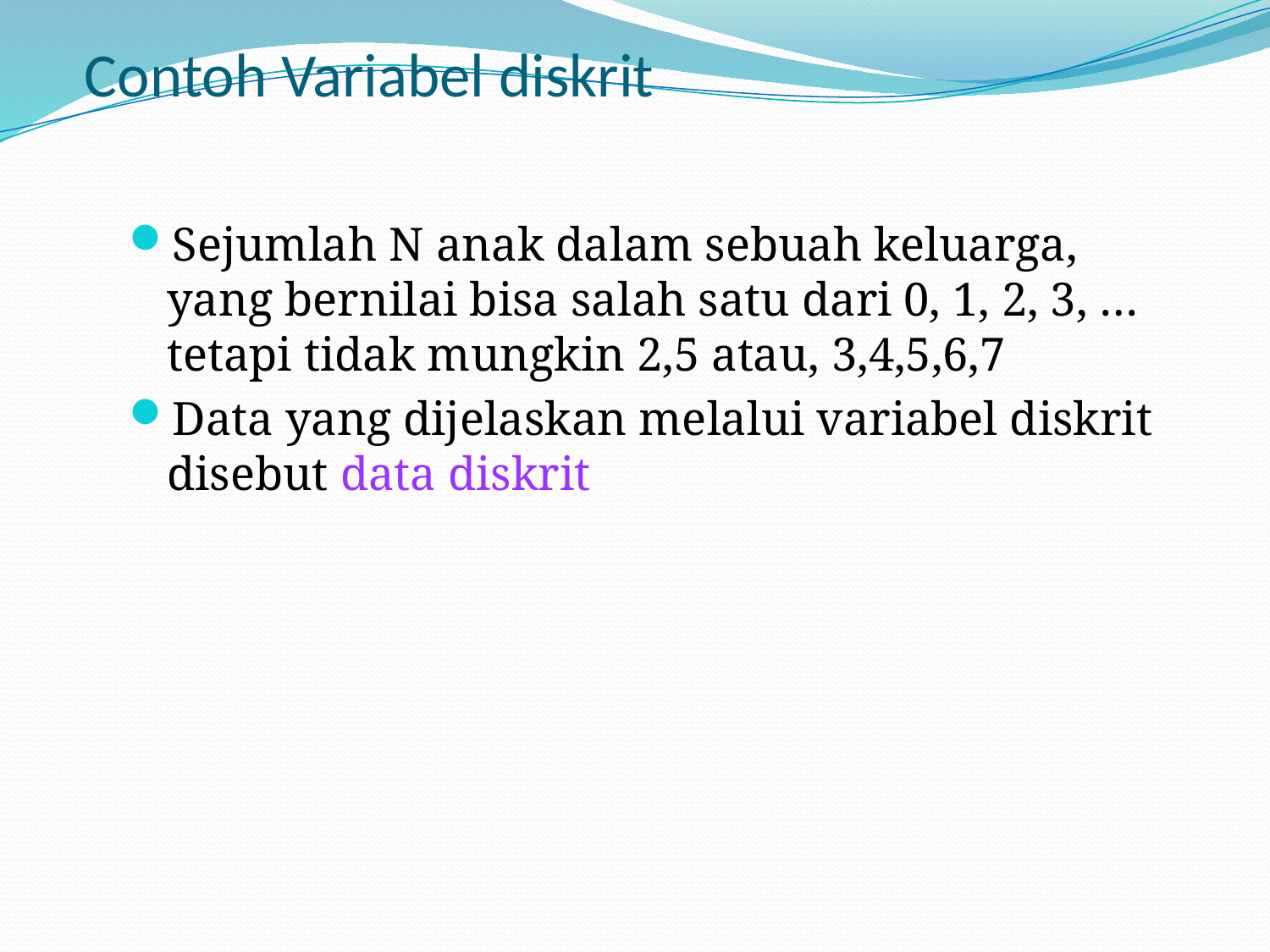

# Contoh Variabel diskrit
Sejumlah N anak dalam sebuah keluarga, yang bernilai bisa salah satu dari 0, 1, 2, 3, … tetapi tidak mungkin 2,5 atau, 3,4,5,6,7
Data yang dijelaskan melalui variabel diskrit disebut data diskrit